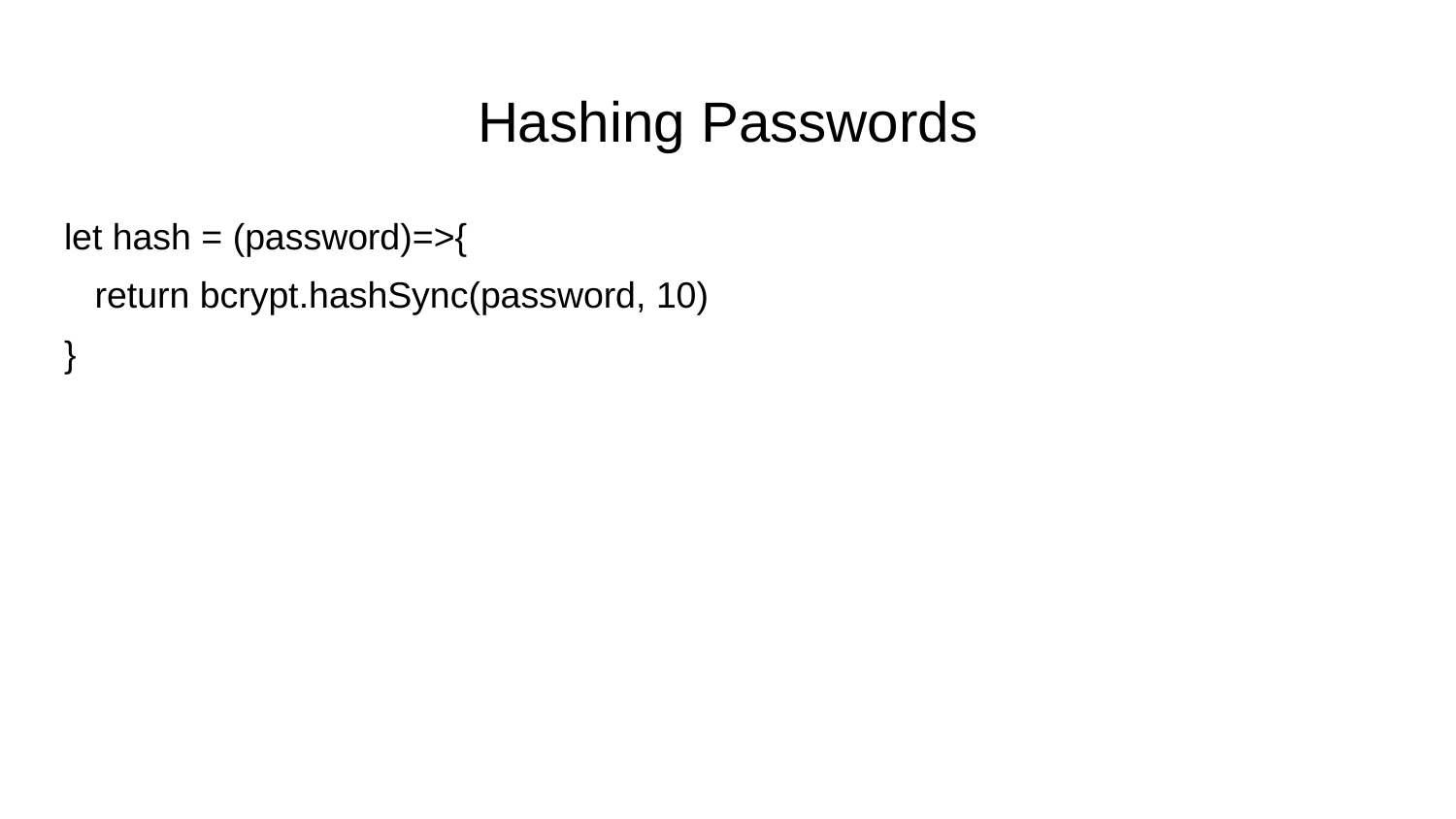

# Hashing Passwords
let hash = (password)=>{
   return bcrypt.hashSync(password, 10)
}